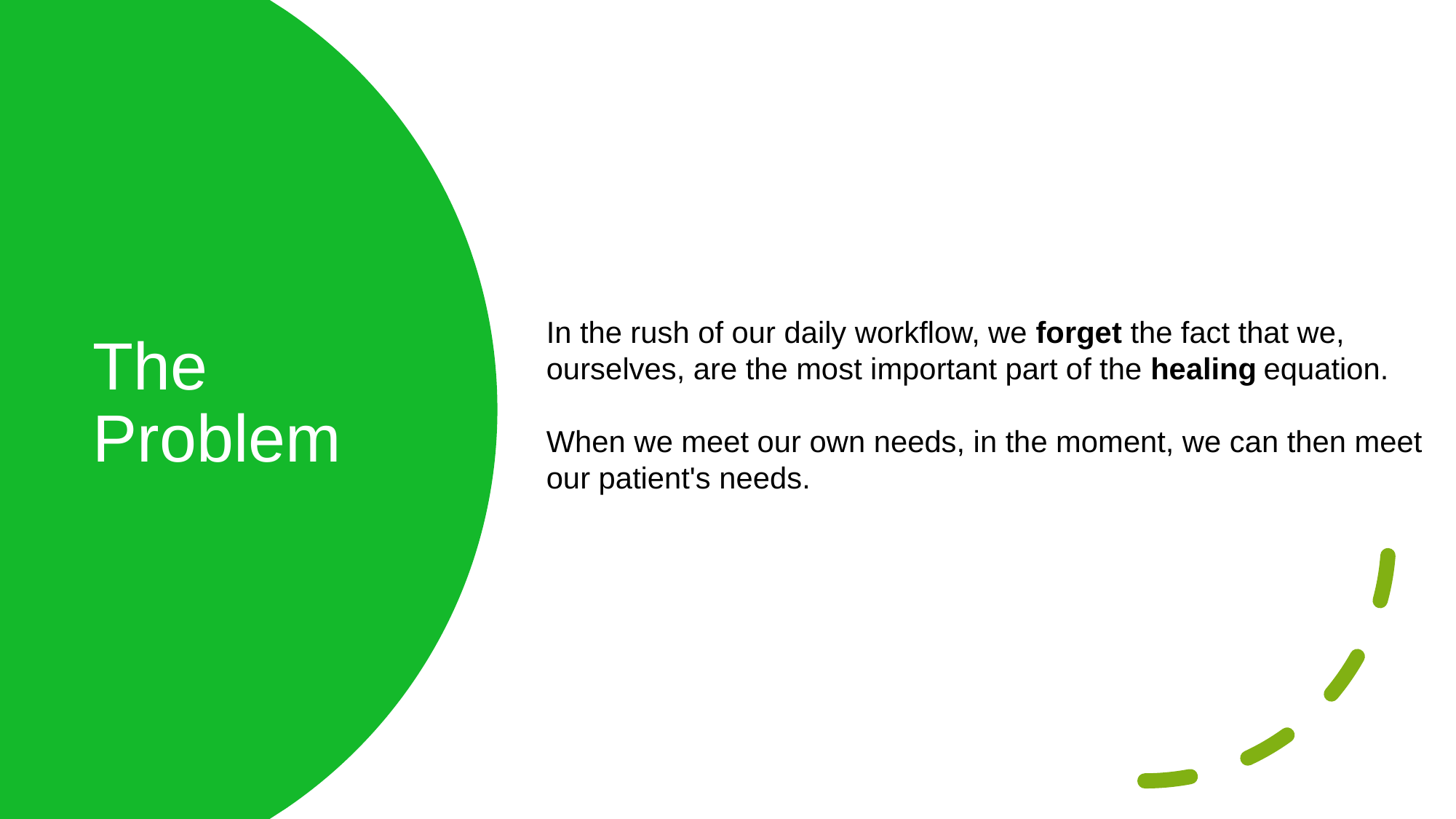

# The Problem

In the rush of our daily workflow, we forget the fact that we, ourselves, are the most important part of the healing equation.

When we meet our own needs, in the moment, we can then meet our patient's needs.